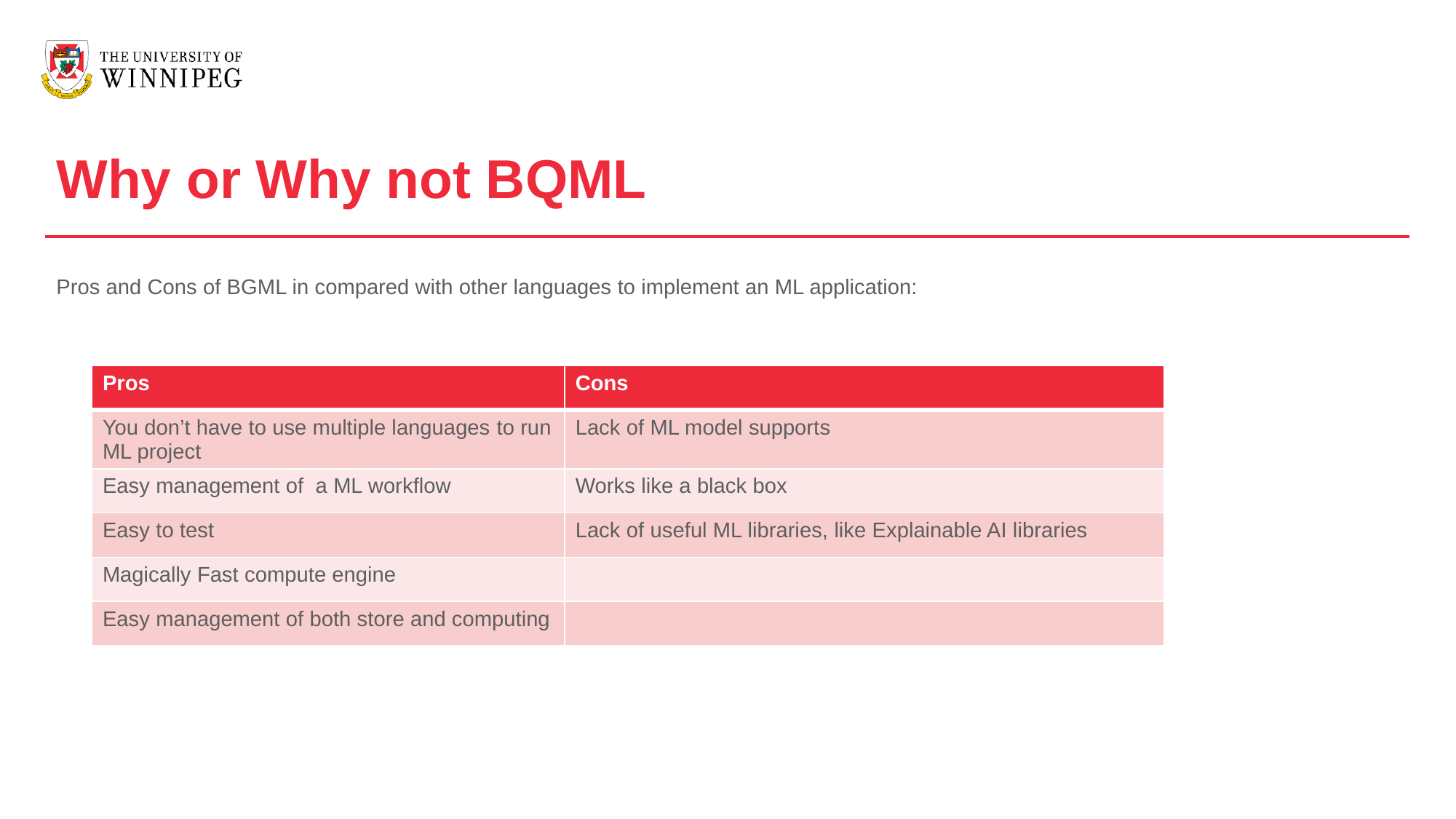

Why or Why not BQML
Pros and Cons of BGML in compared with other languages to implement an ML application:

| Pros | Cons |
| --- | --- |
| You don’t have to use multiple languages to run ML project | Lack of ML model supports |
| Easy management of a ML workflow | Works like a black box |
| Easy to test | Lack of useful ML libraries, like Explainable AI libraries |
| Magically Fast compute engine |  |
| Easy management of both store and computing |  |